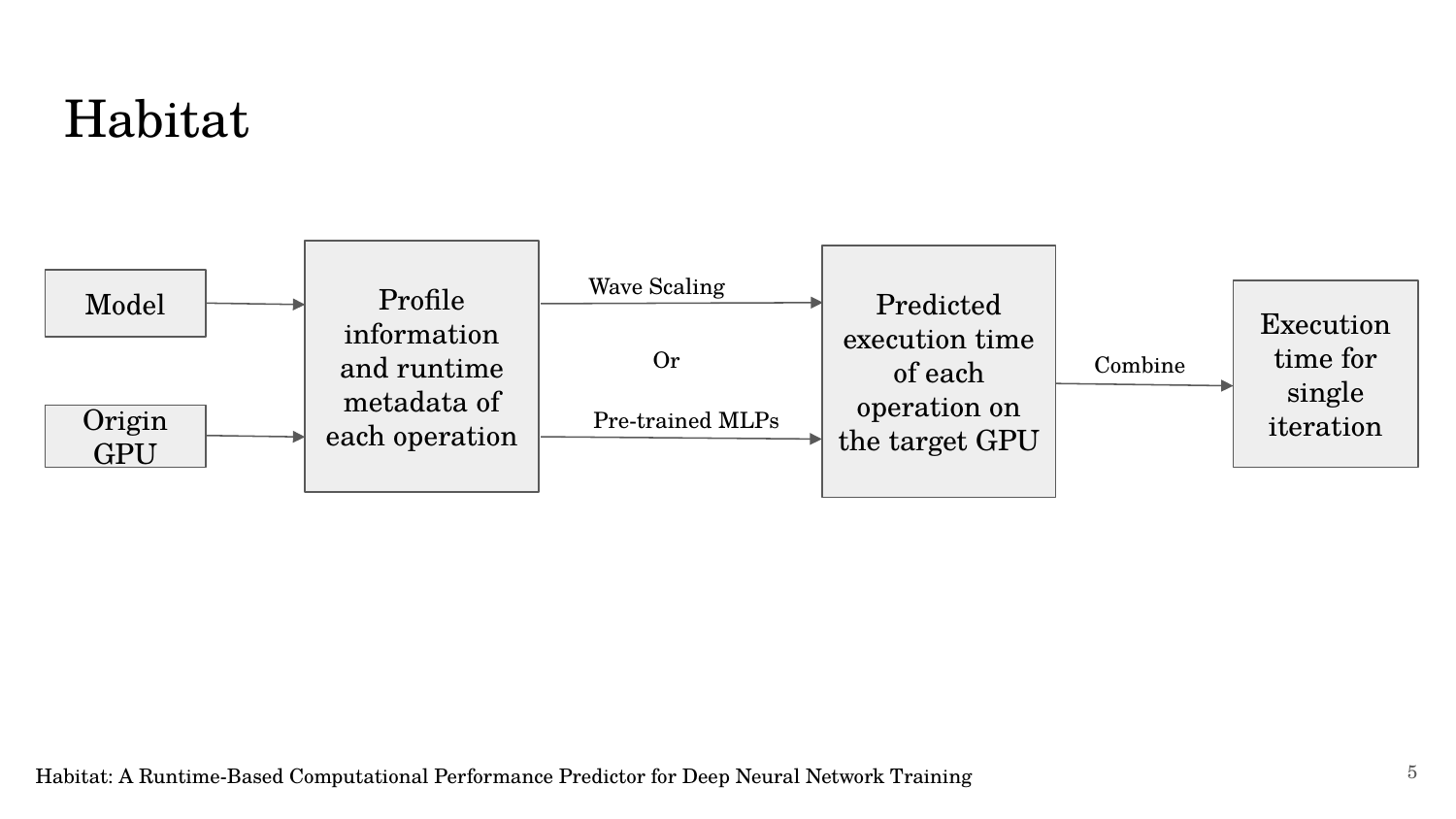

# Habitat
Profile information and runtime metadata of each operation
Predicted execution time of each operation on the target GPU
Wave Scaling
Model
Execution time for single iteration
Or
Combine
Pre-trained MLPs
Origin GPU
5